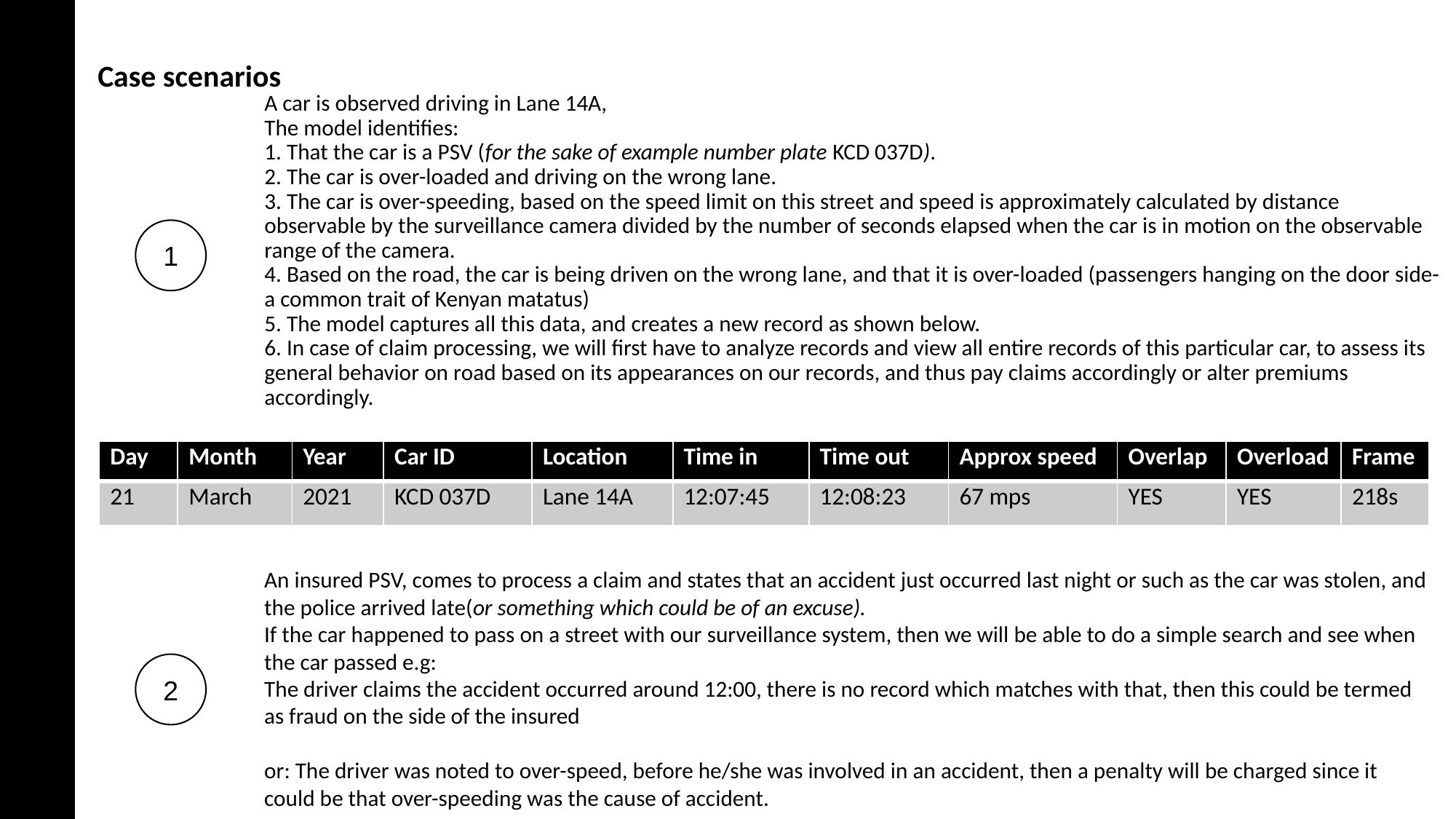

Case scenarios
# A car is observed driving in Lane 14A, The model identifies: 1. That the car is a PSV (for the sake of example number plate KCD 037D). 2. The car is over-loaded and driving on the wrong lane. 3. The car is over-speeding, based on the speed limit on this street and speed is approximately calculated by distance observable by the surveillance camera divided by the number of seconds elapsed when the car is in motion on the observable range of the camera. 4. Based on the road, the car is being driven on the wrong lane, and that it is over-loaded (passengers hanging on the door side-a common trait of Kenyan matatus) 5. The model captures all this data, and creates a new record as shown below. 6. In case of claim processing, we will first have to analyze records and view all entire records of this particular car, to assess its general behavior on road based on its appearances on our records, and thus pay claims accordingly or alter premiums accordingly.
1
| Day | Month | Year | Car ID | Location | Time in | Time out | Approx speed | Overlap | Overload | Frame |
| --- | --- | --- | --- | --- | --- | --- | --- | --- | --- | --- |
| 21 | March | 2021 | KCD 037D | Lane 14A | 12:07:45 | 12:08:23 | 67 mps | YES | YES | 218s |
An insured PSV, comes to process a claim and states that an accident just occurred last night or such as the car was stolen, and the police arrived late(or something which could be of an excuse).
If the car happened to pass on a street with our surveillance system, then we will be able to do a simple search and see when the car passed e.g:
The driver claims the accident occurred around 12:00, there is no record which matches with that, then this could be termed as fraud on the side of the insured
or: The driver was noted to over-speed, before he/she was involved in an accident, then a penalty will be charged since it could be that over-speeding was the cause of accident.
2